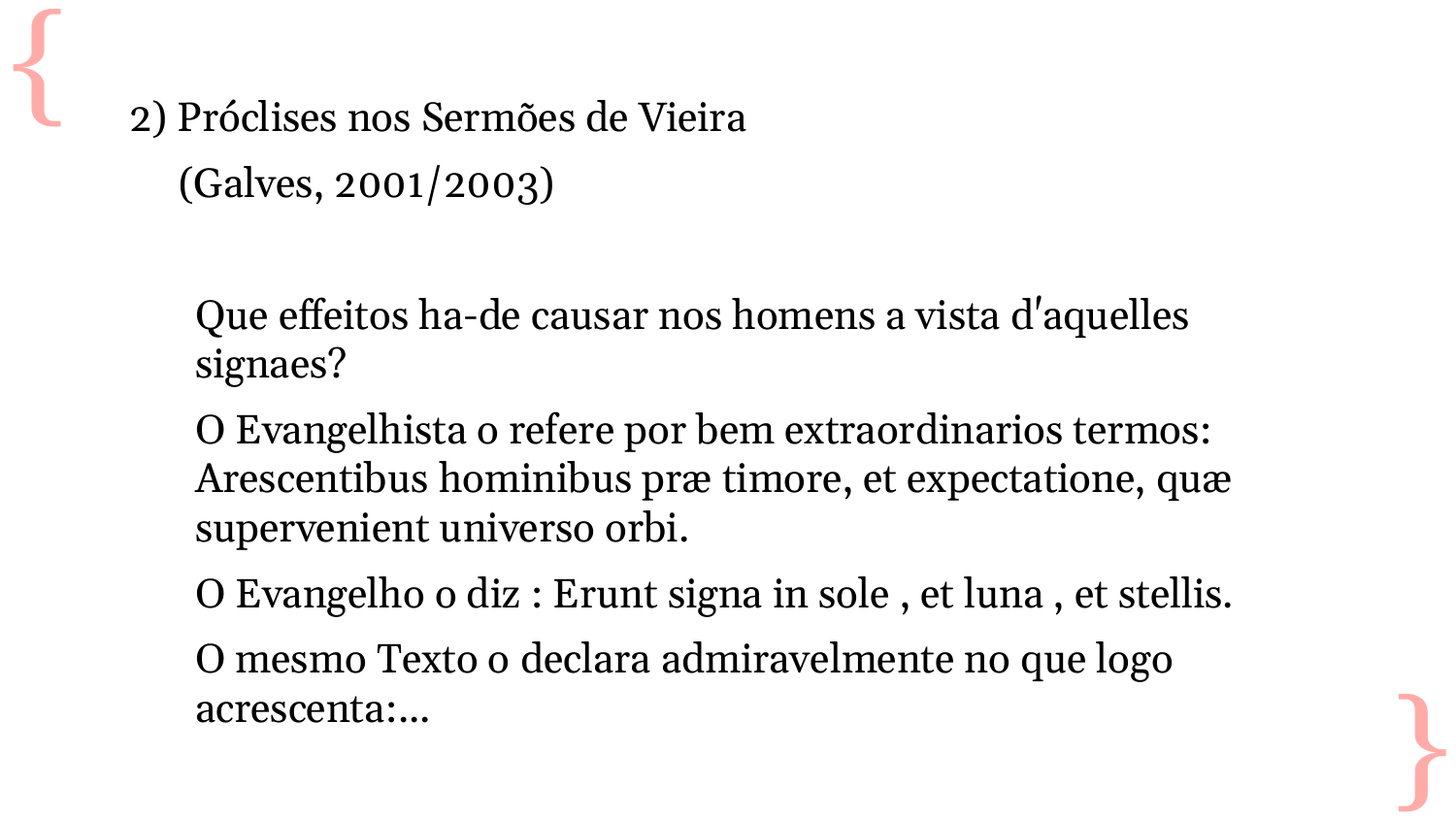

2) Próclises nos Sermões de Vieira
     (Galves, 2001/2003)

Que effeitos ha-de causar nos homens a vista d'aquelles signaes?
O Evangelhista o refere por bem extraordinarios termos: Arescentibus hominibus præ timore, et expectatione, quæ supervenient universo orbi.
O Evangelho o diz : Erunt signa in sole , et luna , et stellis.
O mesmo Texto o declara admiravelmente no que logo acrescenta:...